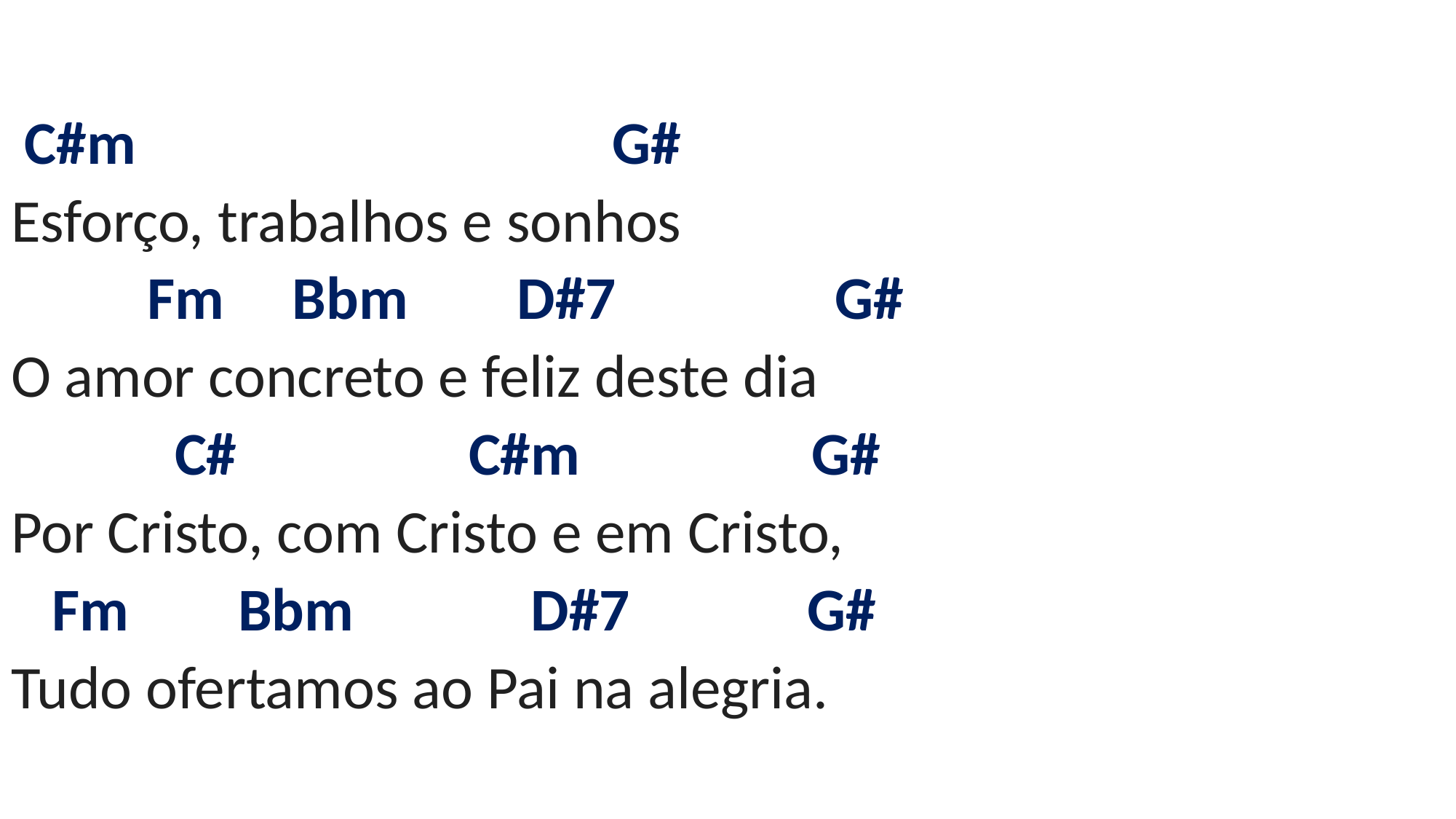

# C#m                                   G# Esforço, trabalhos e sonhos Fm     Bbm        D#7                G# O amor concreto e feliz deste dia C#                 C#m                 G# Por Cristo, com Cristo e em Cristo, Fm        Bbm             D#7             G# Tudo ofertamos ao Pai na alegria.